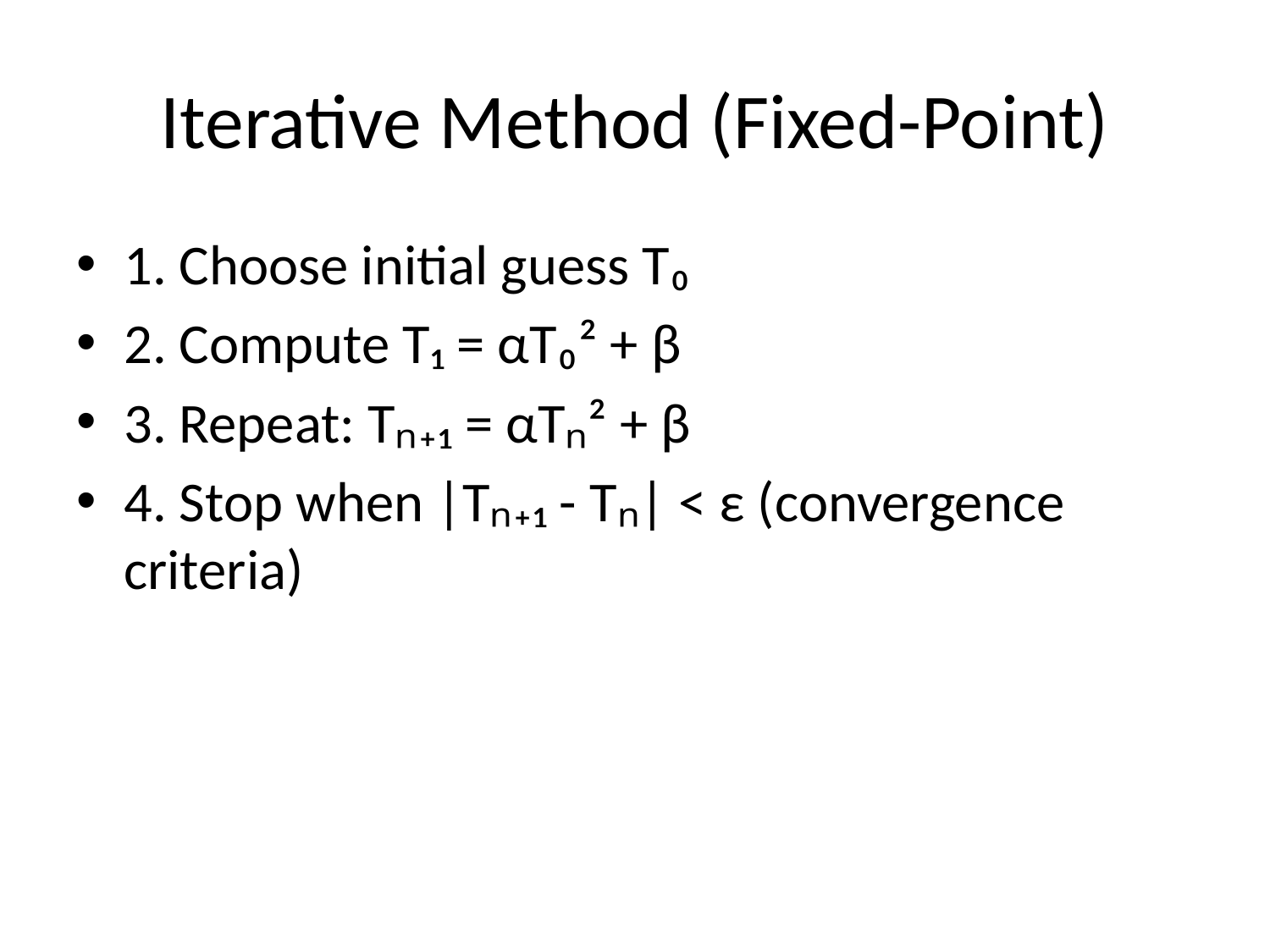

# Iterative Method (Fixed-Point)
1. Choose initial guess T₀
2. Compute T₁ = αT₀² + β
3. Repeat: Tₙ₊₁ = αTₙ² + β
4. Stop when |Tₙ₊₁ - Tₙ| < ε (convergence criteria)